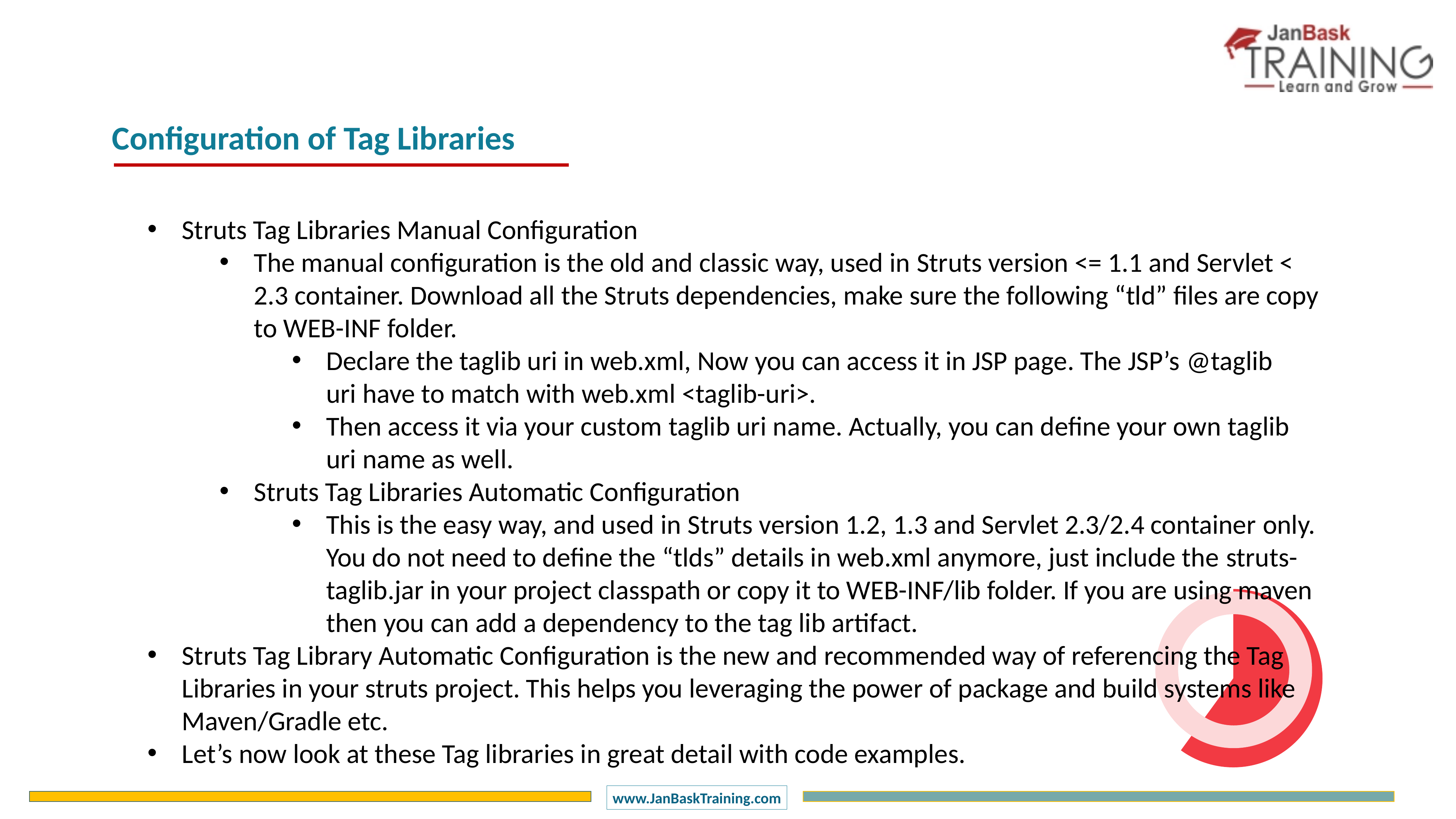

Configuration of Tag Libraries

Struts Tag Libraries Manual Configuration
The manual configuration is the old and classic way, used in Struts version <= 1.1 and Servlet < 2.3 container. Download all the Struts dependencies, make sure the following “tld” files are copy to WEB-INF folder.
Declare the taglib uri in web.xml, Now you can access it in JSP page. The JSP’s @taglib uri have to match with web.xml <taglib-uri>.
Then access it via your custom taglib uri name. Actually, you can define your own taglib uri name as well.
Struts Tag Libraries Automatic Configuration
This is the easy way, and used in Struts version 1.2, 1.3 and Servlet 2.3/2.4 container only. You do not need to define the “tlds” details in web.xml anymore, just include the struts-taglib.jar in your project classpath or copy it to WEB-INF/lib folder. If you are using maven then you can add a dependency to the tag lib artifact.
Struts Tag Library Automatic Configuration is the new and recommended way of referencing the Tag Libraries in your struts project. This helps you leveraging the power of package and build systems like Maven/Gradle etc.
Let’s now look at these Tag libraries in great detail with code examples.

### Chart

| Category | Sales |
|---|---|
| 1 Q | 60.0 |
| 2 Q | 40.0 |